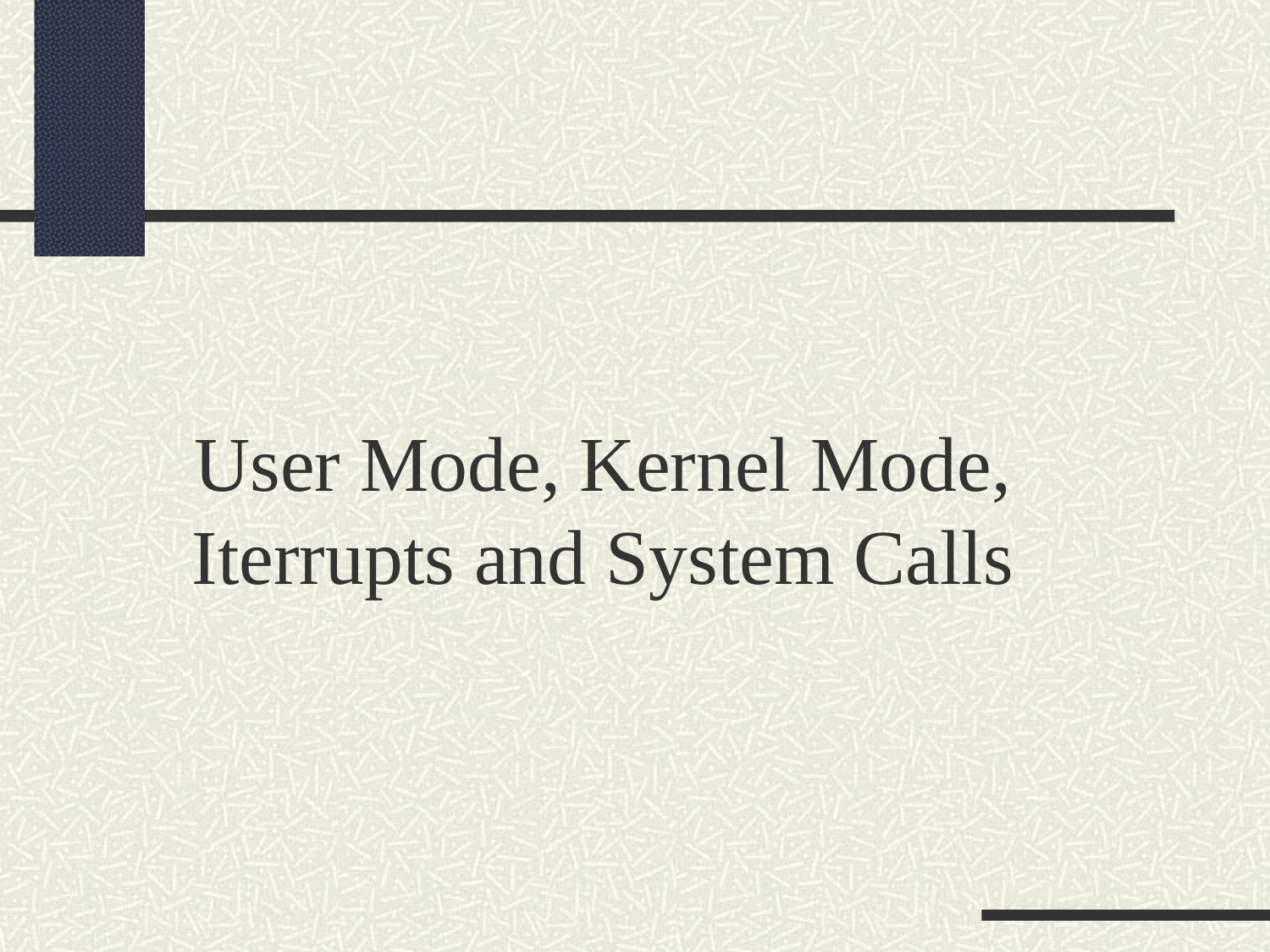

User Mode, Kernel Mode, Iterrupts and System Calls